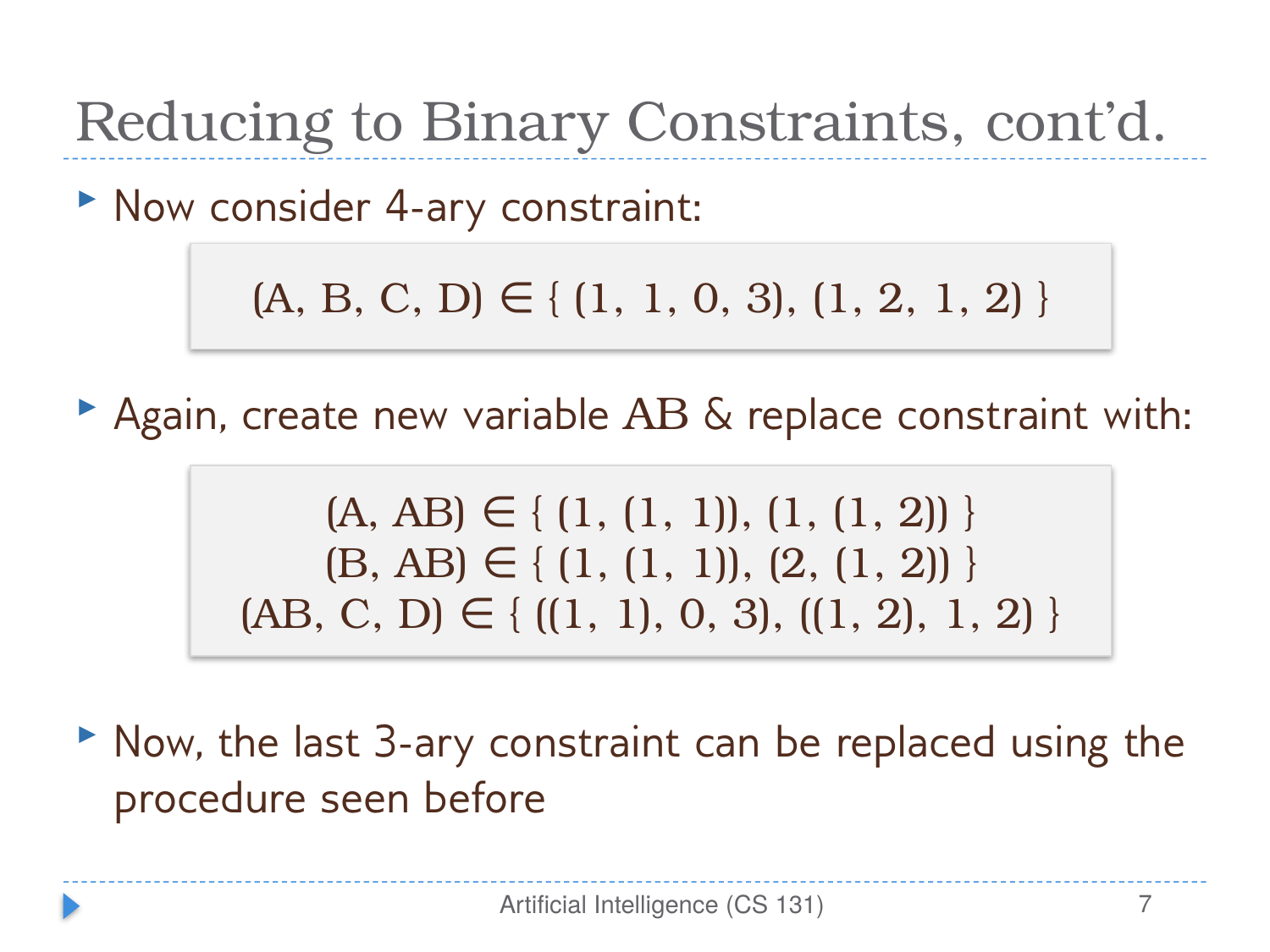

# Reducing to Binary Constraints, cont’d.
Now consider 4-ary constraint:

Again, create new variable AB & replace constraint with:

Now, the last 3-ary constraint can be replaced using the procedure seen before
(A, B, C, D) ∈ { (1, 1, 0, 3), (1, 2, 1, 2) }
(A, AB) ∈ { (1, (1, 1)), (1, (1, 2)) }
(B, AB) ∈ { (1, (1, 1)), (2, (1, 2)) }
(AB, C, D) ∈ { ((1, 1), 0, 3), ((1, 2), 1, 2) }
7
Artificial Intelligence (CS 131)